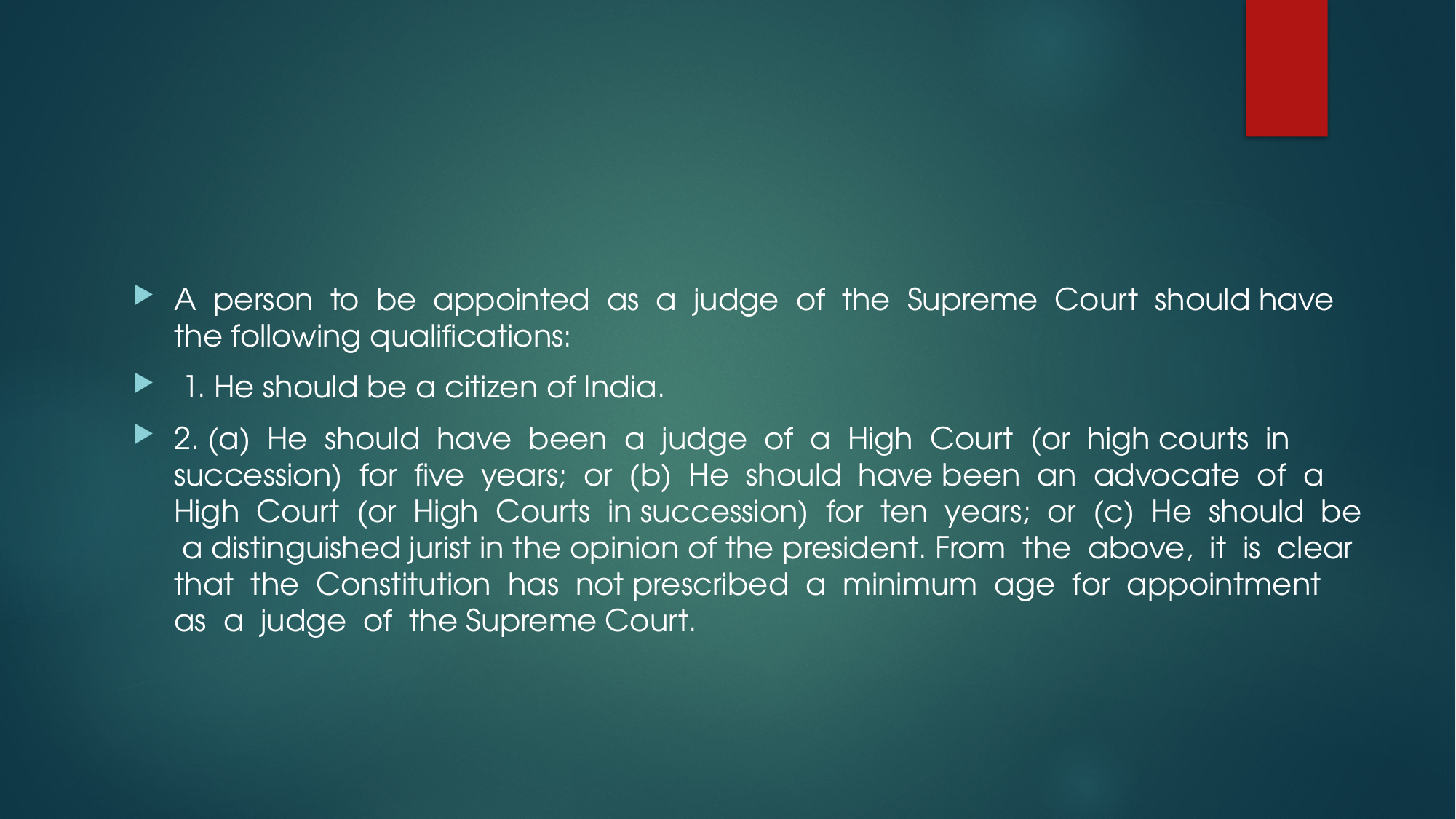

#
A  person  to  be  appointed  as  a  judge  of  the  Supreme  Court  should have the following qualifications:
 1. He should be a citizen of India.
2. (a)  He  should  have  been  a  judge  of  a  High  Court  (or  high courts  in  succession)  for  five  years;  or  (b)  He  should  have been  an  advocate  of  a  High  Court  (or  High  Courts  in succession)  for  ten  years;  or  (c)  He  should  be  a distinguished jurist in the opinion of the president. From  the  above,  it  is  clear  that  the  Constitution  has  not prescribed  a  minimum  age  for  appointment  as  a  judge  of  the Supreme Court.